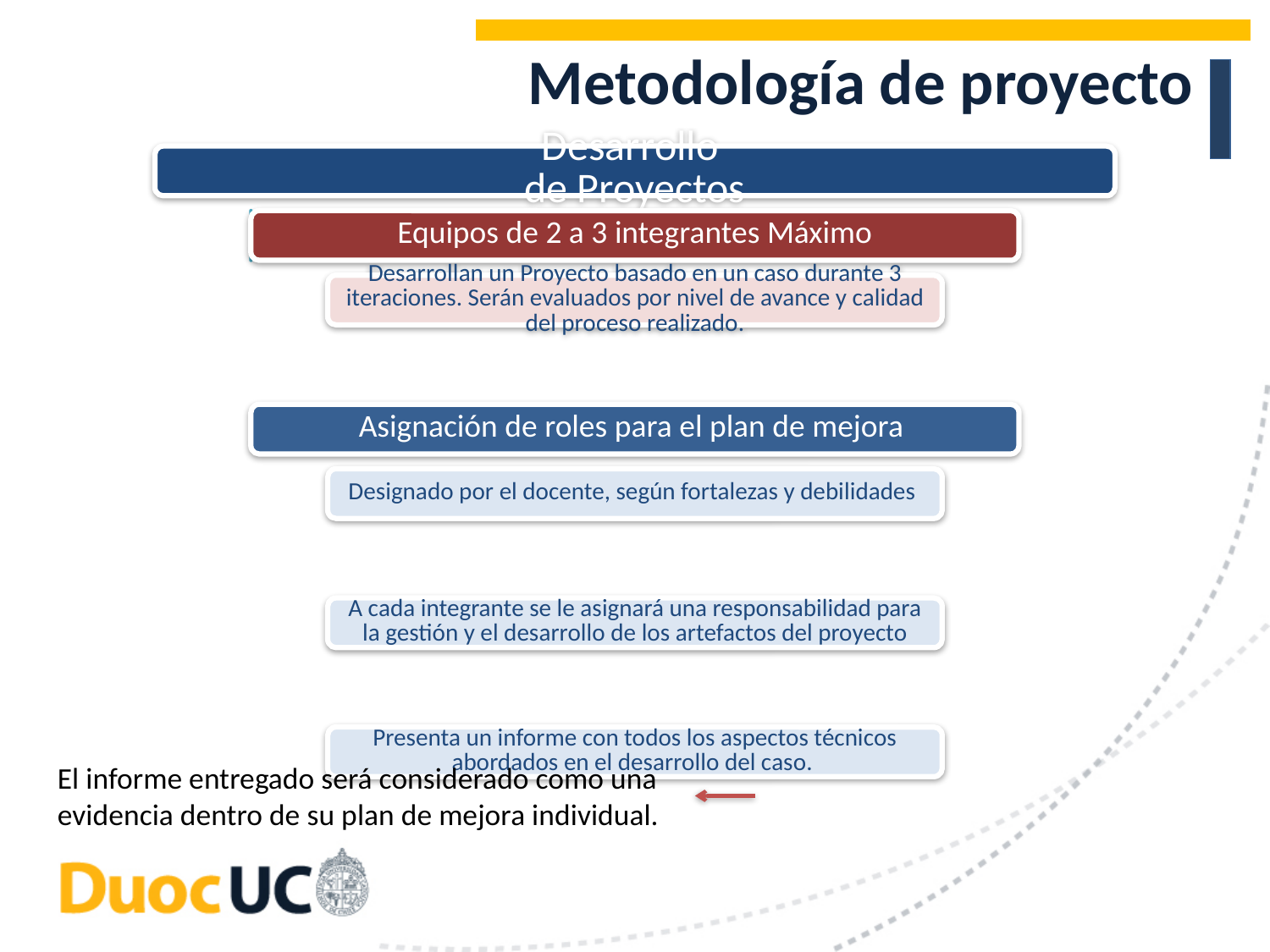

# Metodología de proyecto
Desarrollo
de Proyectos
Equipos de 2 a 3 integrantes Máximo
Desarrollan un Proyecto basado en un caso durante 3 iteraciones. Serán evaluados por nivel de avance y calidad del proceso realizado.
Asignación de roles para el plan de mejora
Designado por el docente, según fortalezas y debilidades
A cada integrante se le asignará una responsabilidad para la gestión y el desarrollo de los artefactos del proyecto
Presenta un informe con todos los aspectos técnicos abordados en el desarrollo del caso.
El informe entregado será considerado como una evidencia dentro de su plan de mejora individual.